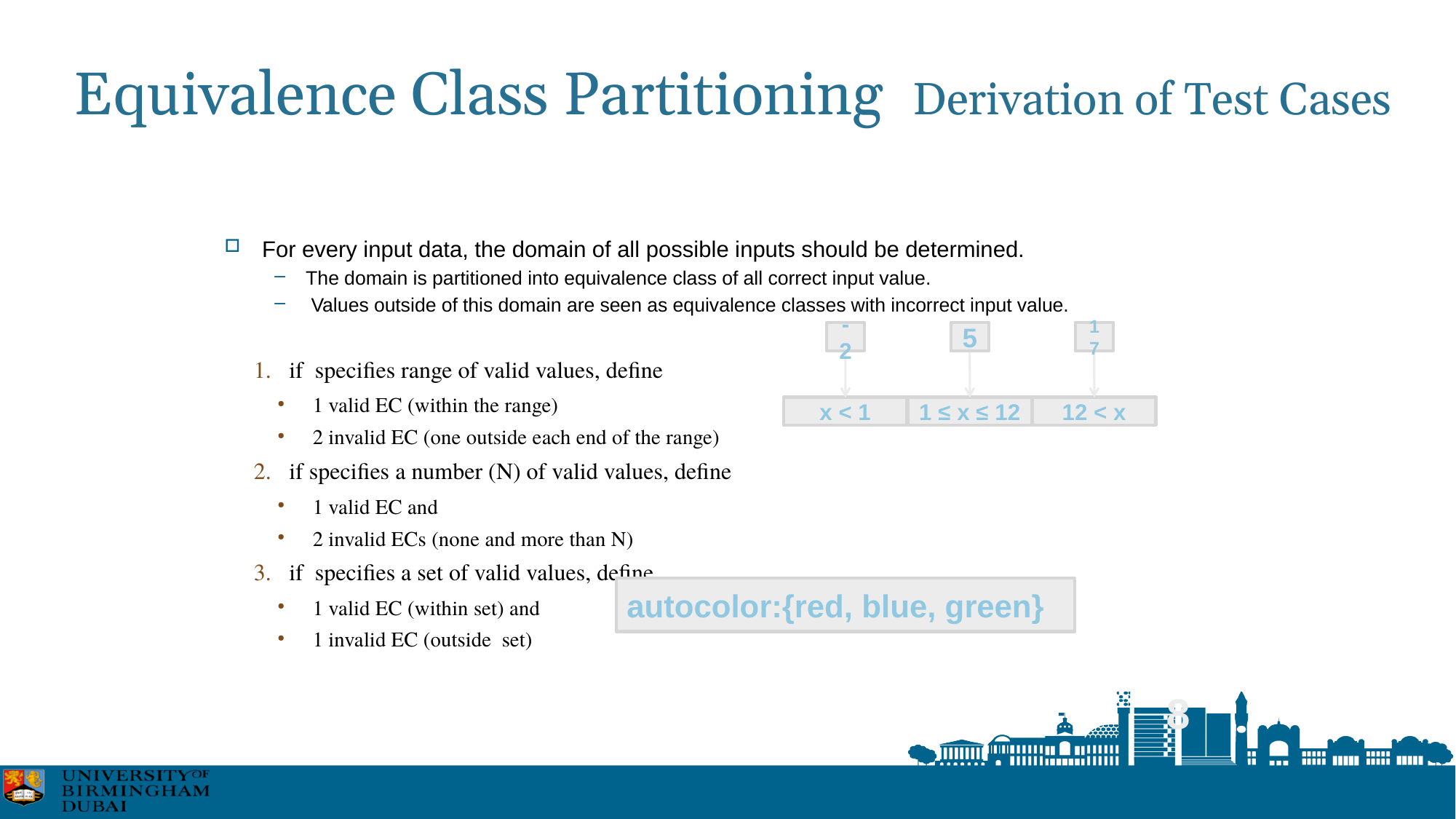

# Equivalence Class Partitioning  Derivation of Test Cases
For every input data, the domain of all possible inputs should be determined.
The domain is partitioned into equivalence class of all correct input value.
 Values outside of this domain are seen as equivalence classes with incorrect input value.

if  specifies range of valid values, define
1 valid EC (within the range)
2 invalid EC (one outside each end of the range)
if specifies a number (N) of valid values, define
1 valid EC and
2 invalid ECs (none and more than N)
if  specifies a set of valid values, define
1 valid EC (within set) and
1 invalid EC (outside  set)

-2
5
17
x < 1
1 ≤ x ≤ 12
12 < x
autocolor:{red, blue, green}
8